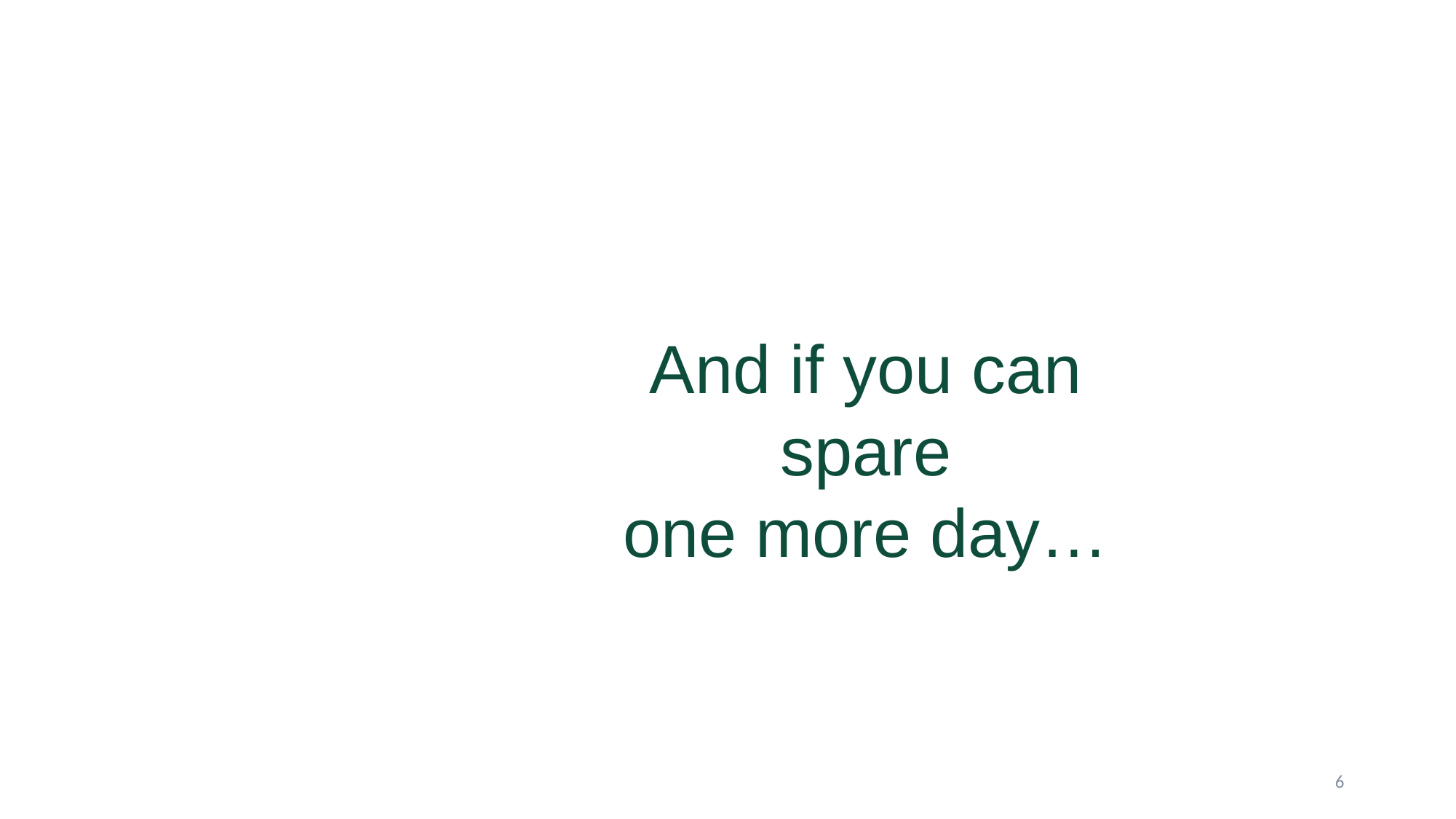

And if you can spare
one more day…
Seattle
6